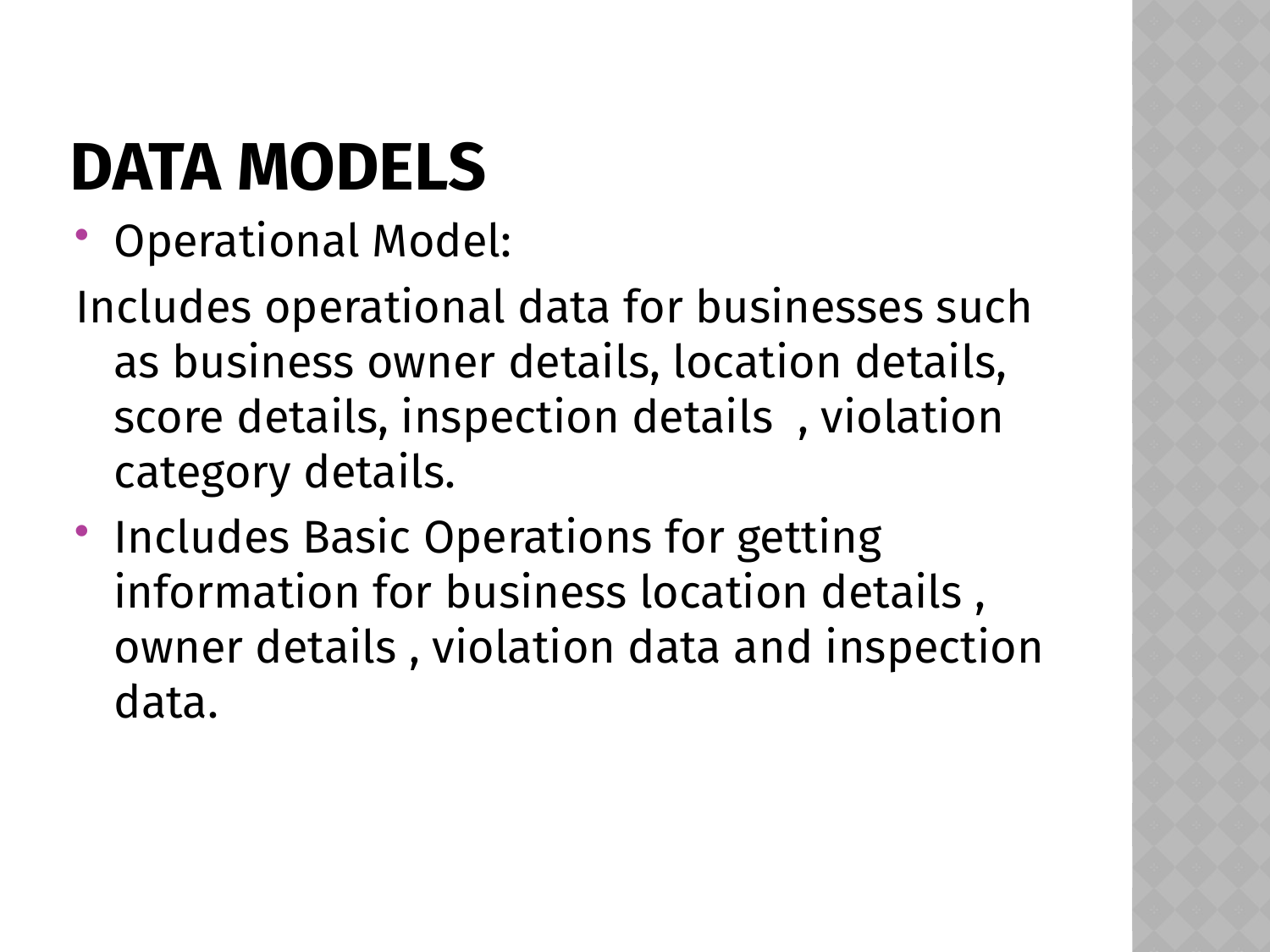

# Data models
Operational Model:
Includes operational data for businesses such as business owner details, location details, score details, inspection details  , violation category details.
Includes Basic Operations for getting information for business location details , owner details , violation data and inspection data.